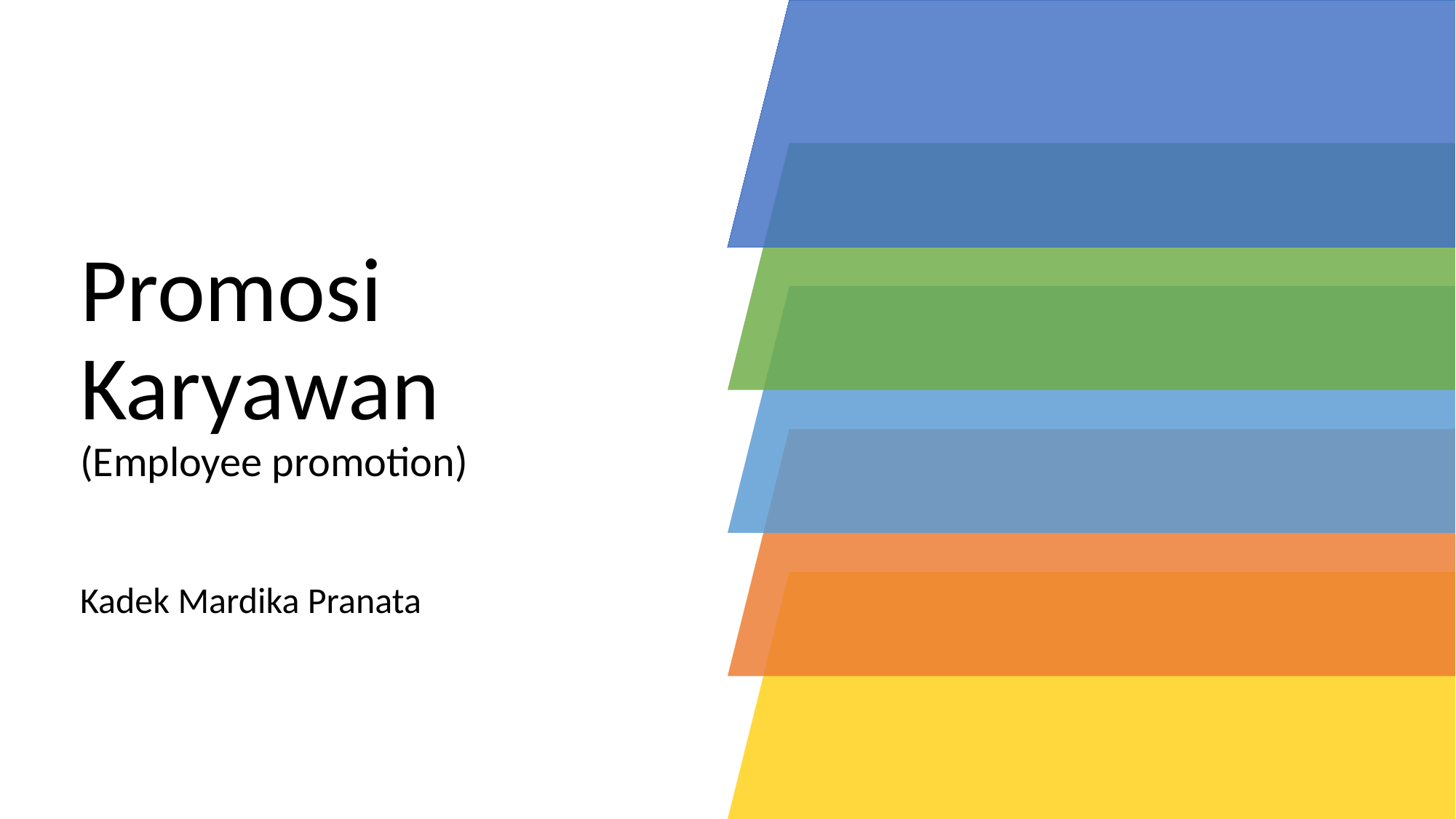

# Promosi Karyawan (Employee promotion)
Kadek Mardika Pranata